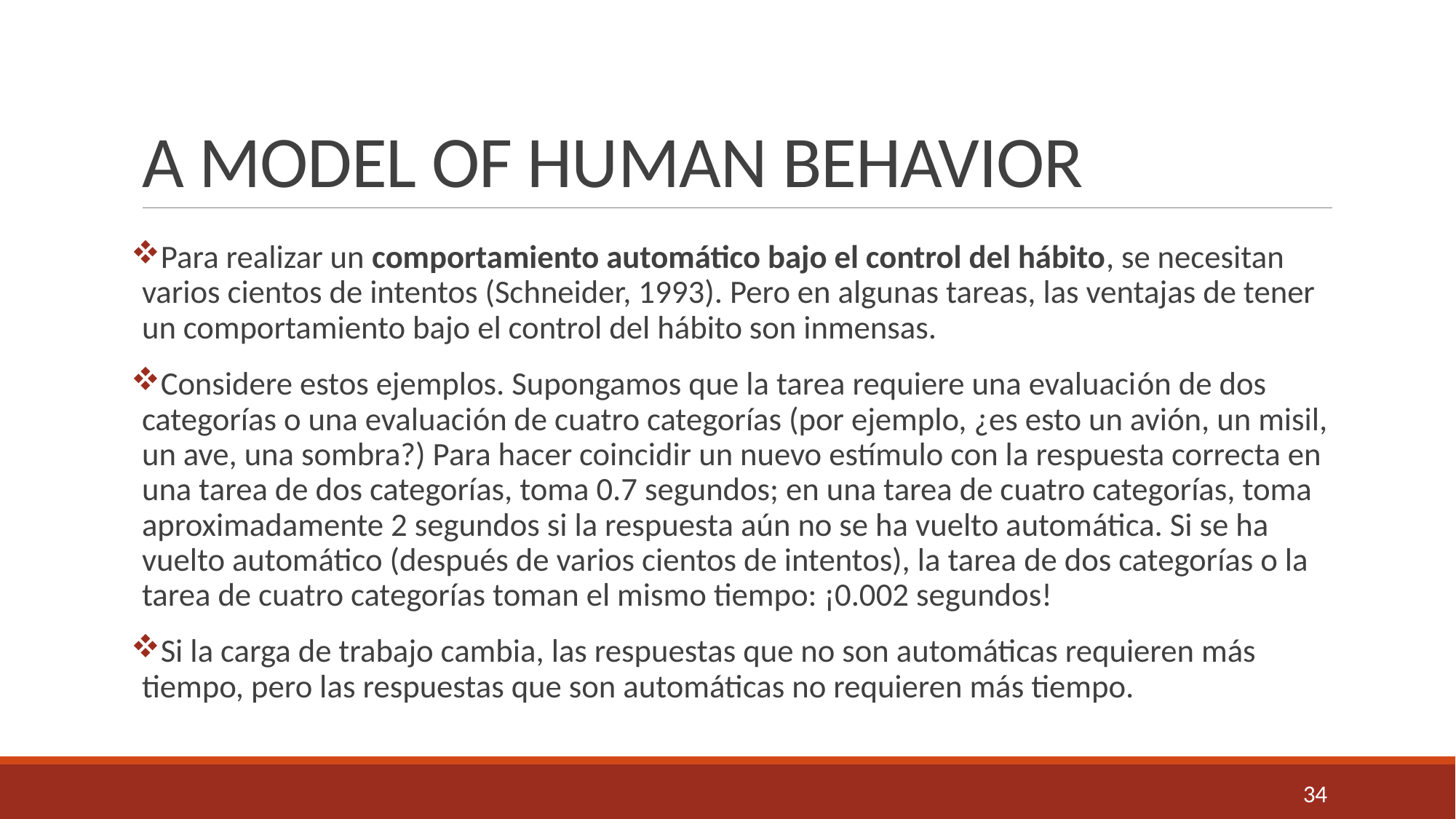

# A MODEL OF HUMAN BEHAVIOR
Para realizar un comportamiento automático bajo el control del hábito, se necesitan varios cientos de intentos (Schneider, 1993). Pero en algunas tareas, las ventajas de tener un comportamiento bajo el control del hábito son inmensas.
Considere estos ejemplos. Supongamos que la tarea requiere una evaluación de dos categorías o una evaluación de cuatro categorías (por ejemplo, ¿es esto un avión, un misil, un ave, una sombra?) Para hacer coincidir un nuevo estímulo con la respuesta correcta en una tarea de dos categorías, toma 0.7 segundos; en una tarea de cuatro categorías, toma aproximadamente 2 segundos si la respuesta aún no se ha vuelto automática. Si se ha vuelto automático (después de varios cientos de intentos), la tarea de dos categorías o la tarea de cuatro categorías toman el mismo tiempo: ¡0.002 segundos!
Si la carga de trabajo cambia, las respuestas que no son automáticas requieren más tiempo, pero las respuestas que son automáticas no requieren más tiempo.
34